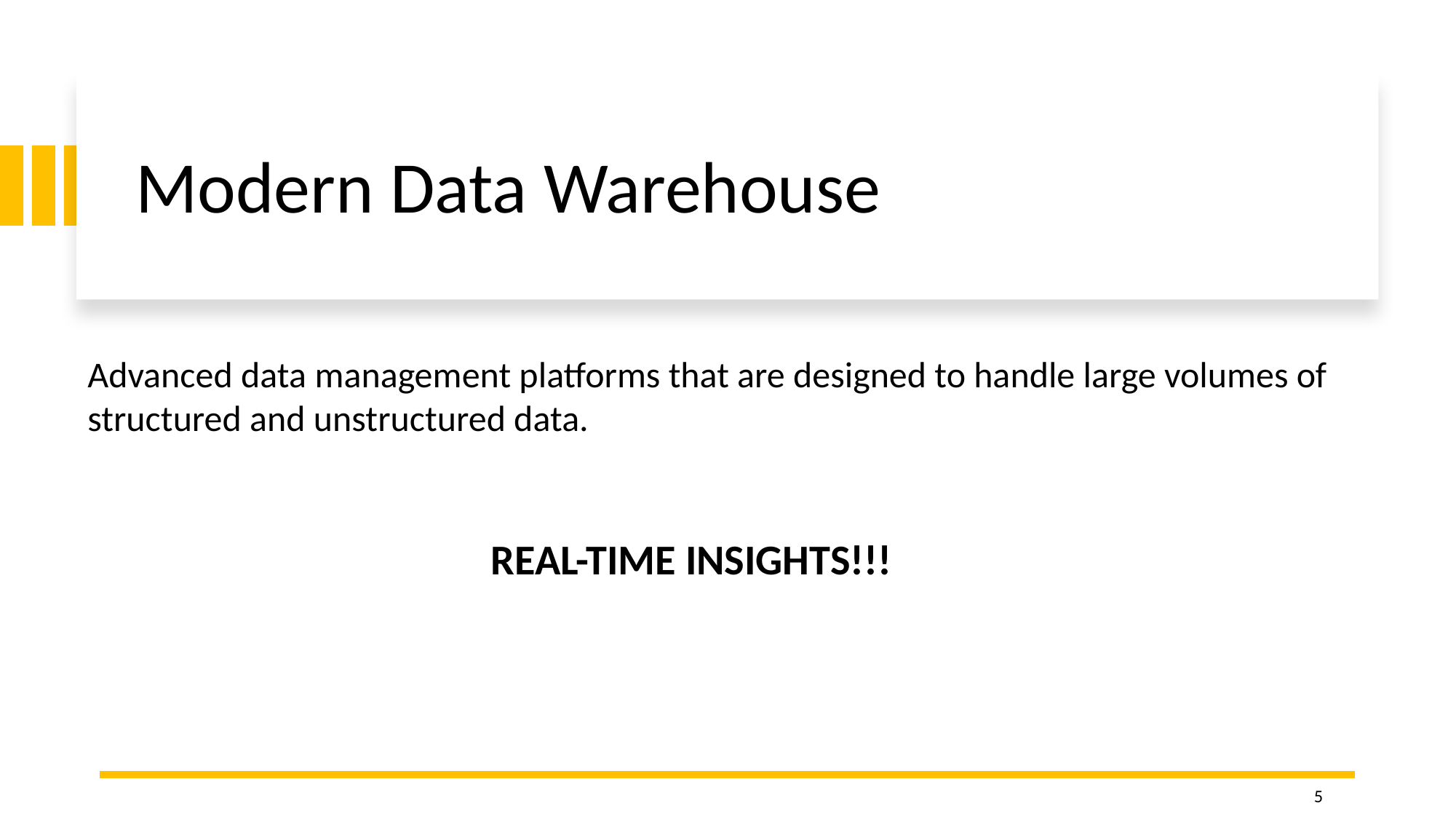

# Modern Data Warehouse

Advanced data management platforms that are designed to handle large volumes of structured and unstructured data.

REAL-TIME INSIGHTS!!!
5